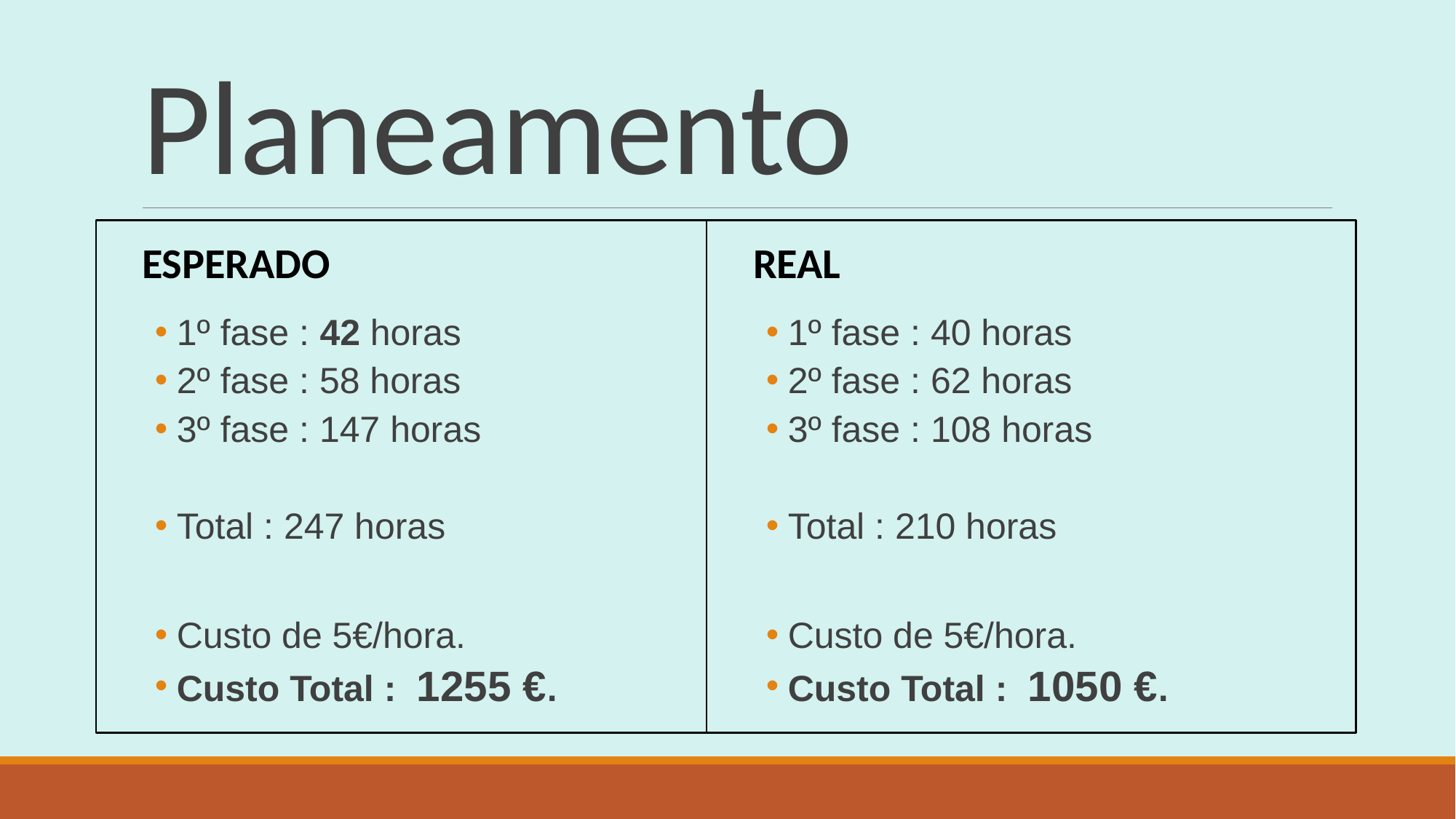

# Planeamento

EsPERADO
REAL
1º fase : 42 horas
2º fase : 58 horas
3º fase : 147 horas

Total : 247 horas

Custo de 5€/hora.
Custo Total :  1255 €.

1º fase : 40 horas
2º fase : 62 horas
3º fase : 108 horas

Total : 210 horas

Custo de 5€/hora.
Custo Total :  1050 €.